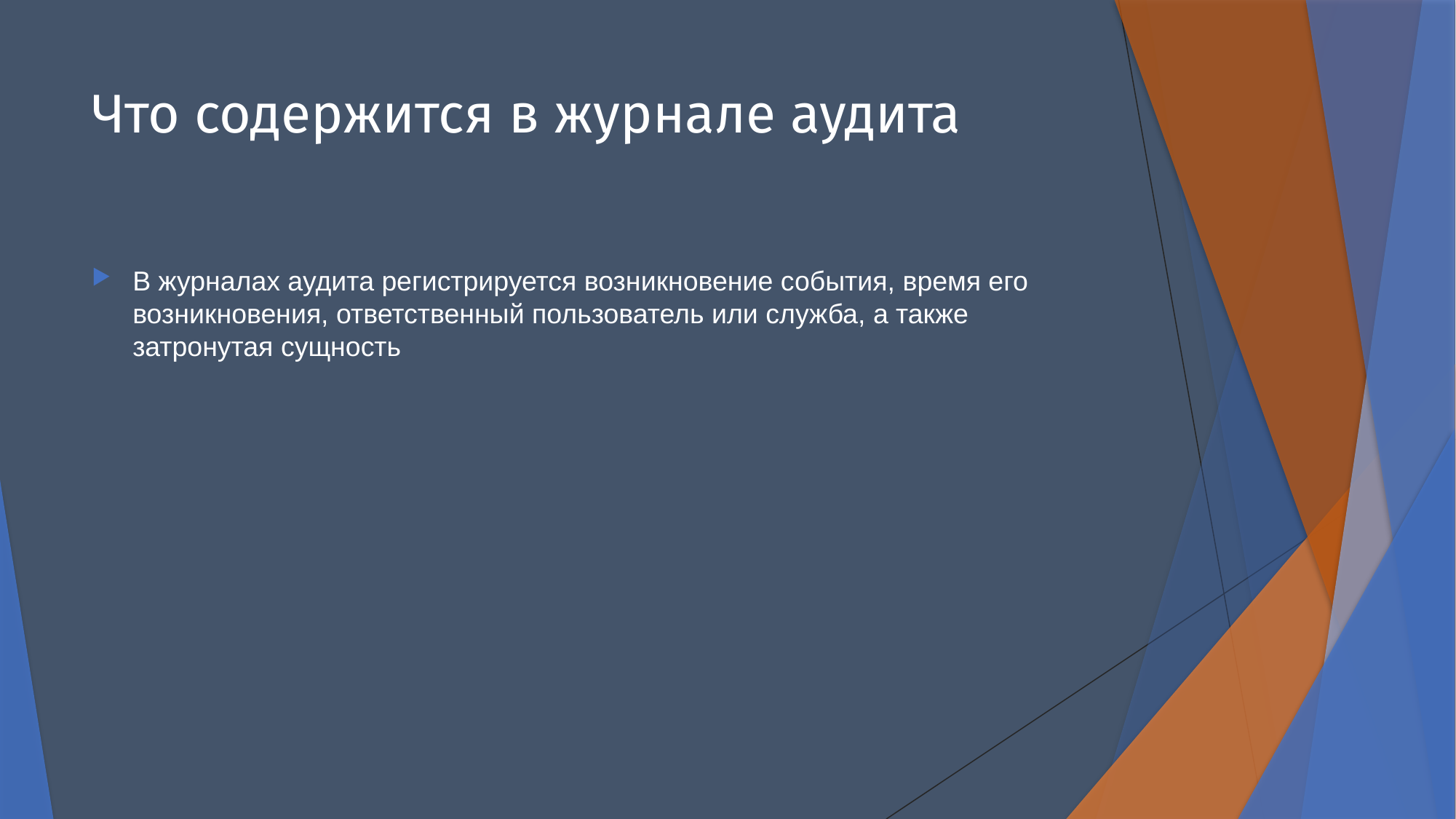

# Что содержится в журнале аудита
В журналах аудита регистрируется возникновение события, время его возникновения, ответственный пользователь или служба, а также затронутая сущность